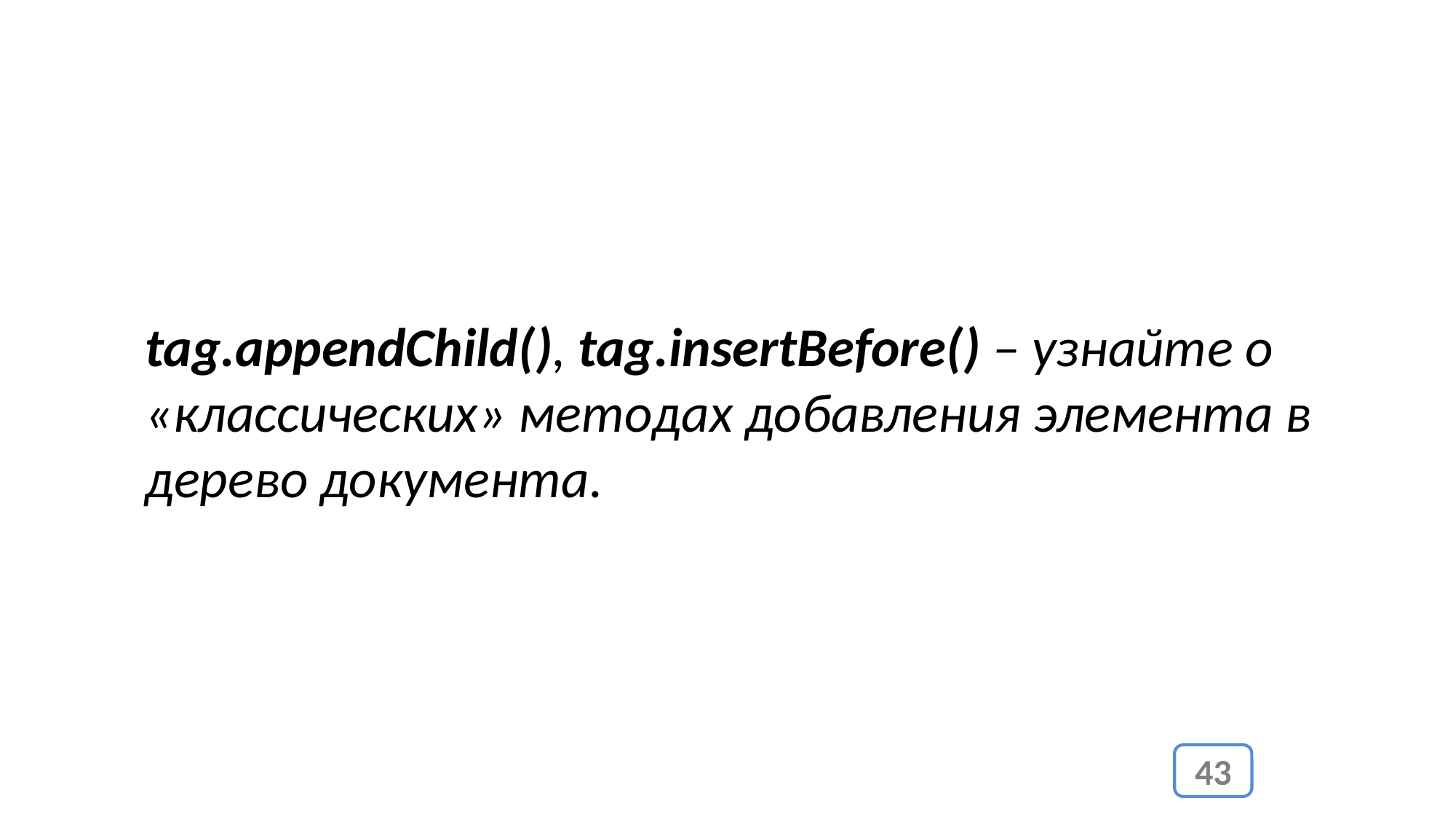

tag.appendChild(), tag.insertBefore() – узнайте о «классических» методах добавления элемента в дерево документа.
43